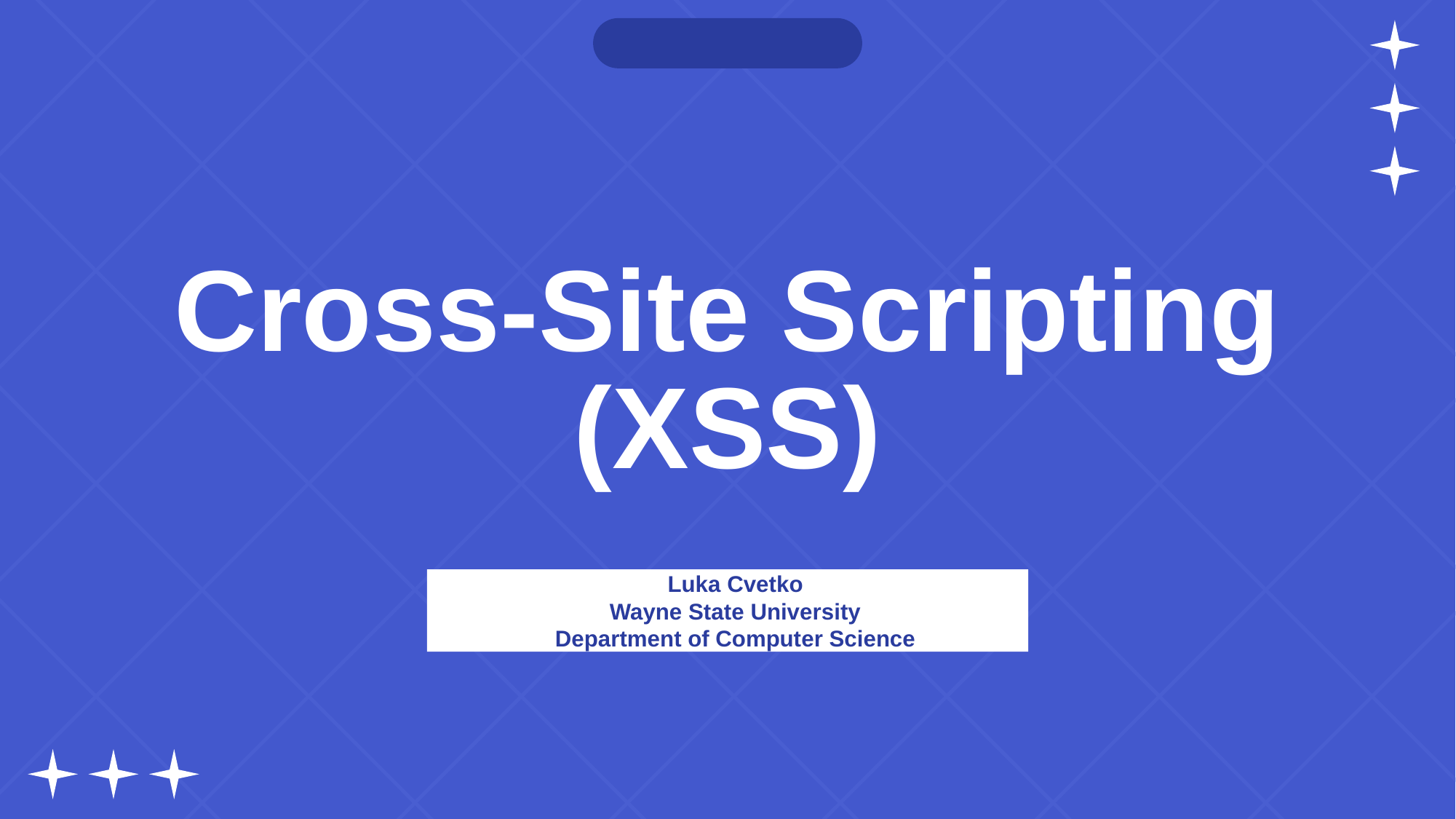

# Cross-Site Scripting (XSS)
Luka Cvetko
Wayne State University
Department of Computer Science